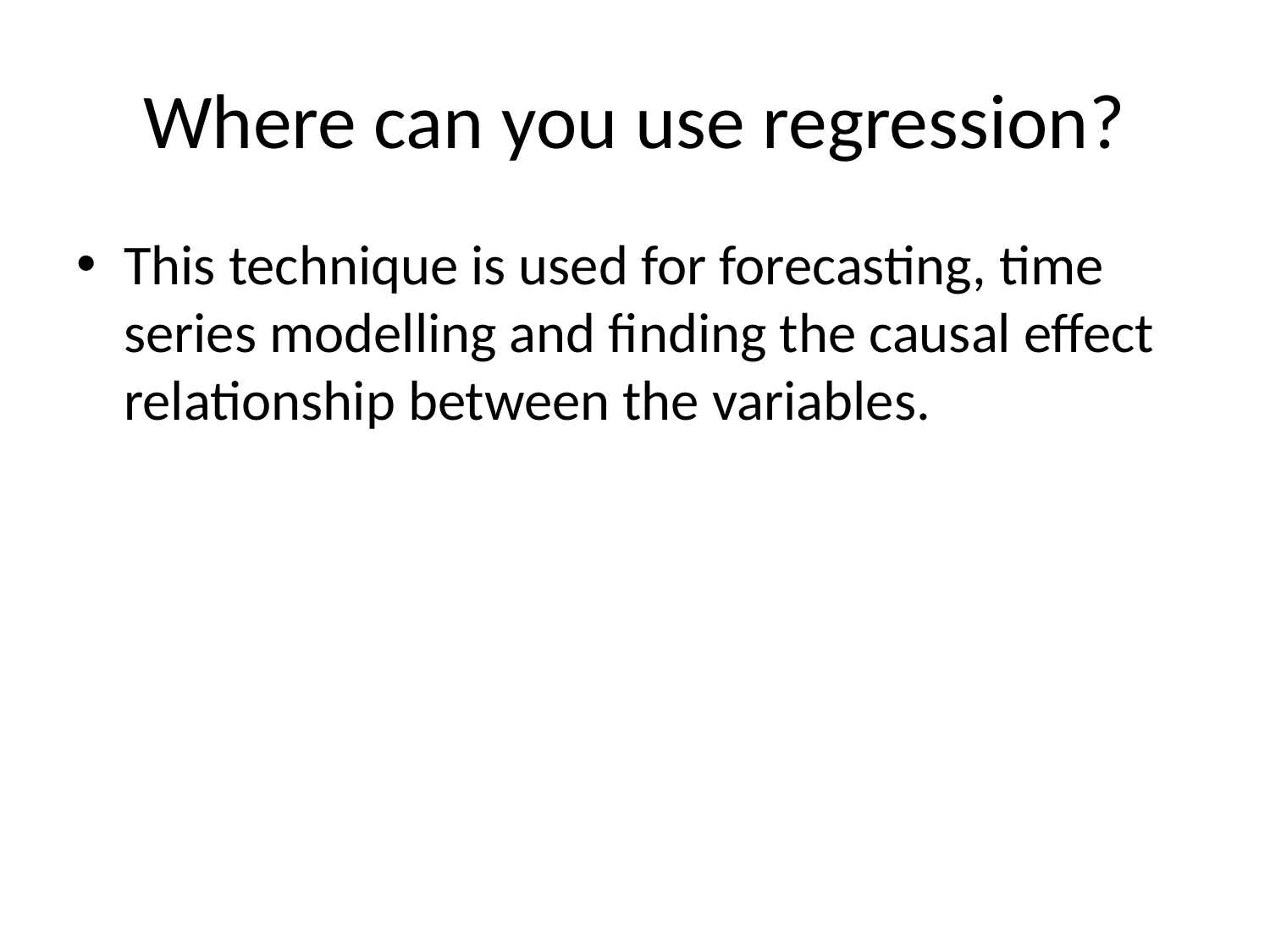

# Where can you use regression?
This technique is used for forecasting, time series modelling and finding the causal effect relationship between the variables.